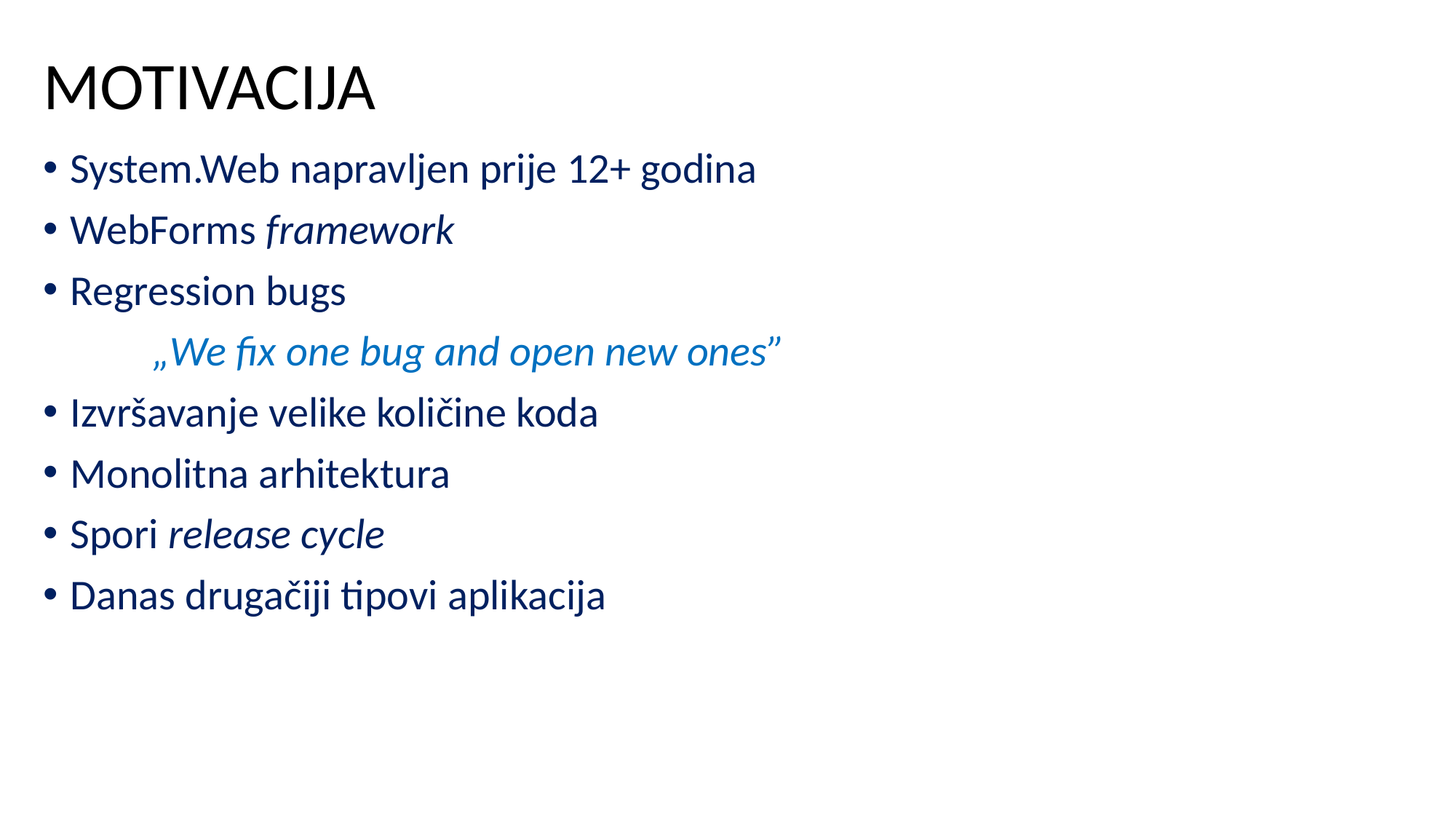

# MOTIVACIJA
System.Web napravljen prije 12+ godina
WebForms framework
Regression bugs
	„We fix one bug and open new ones”
Izvršavanje velike količine koda
Monolitna arhitektura
Spori release cycle
Danas drugačiji tipovi aplikacija